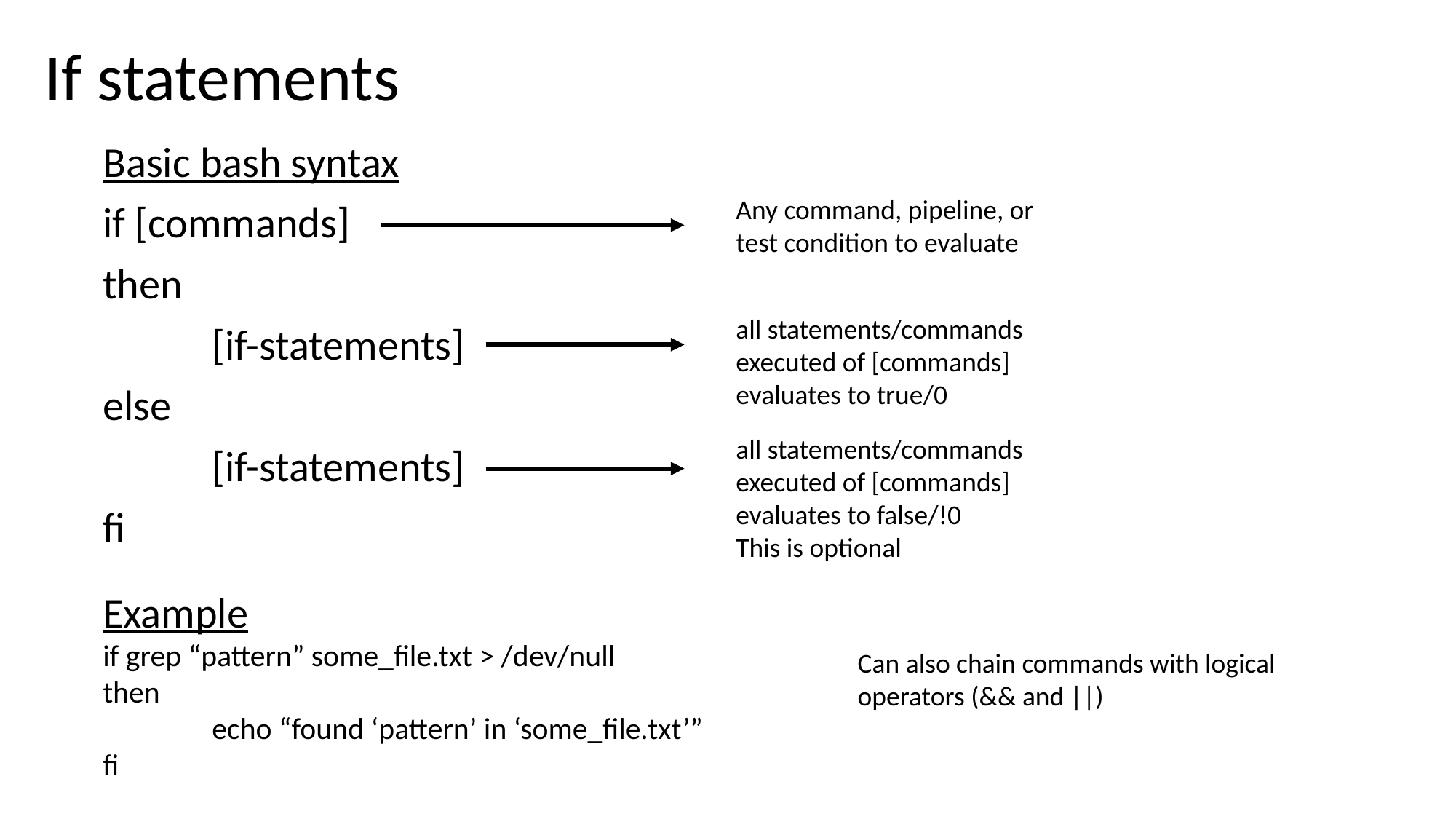

# If statements
Basic bash syntax
if [commands]
then
	[if-statements]
else
	[if-statements]
fi
Any command, pipeline, or test condition to evaluate
all statements/commands executed of [commands] evaluates to true/0
all statements/commands executed of [commands] evaluates to false/!0
This is optional
Example
if grep “pattern” some_file.txt > /dev/null
then
	echo “found ‘pattern’ in ‘some_file.txt’”
fi

Can also chain commands with logical operators (&& and ||)